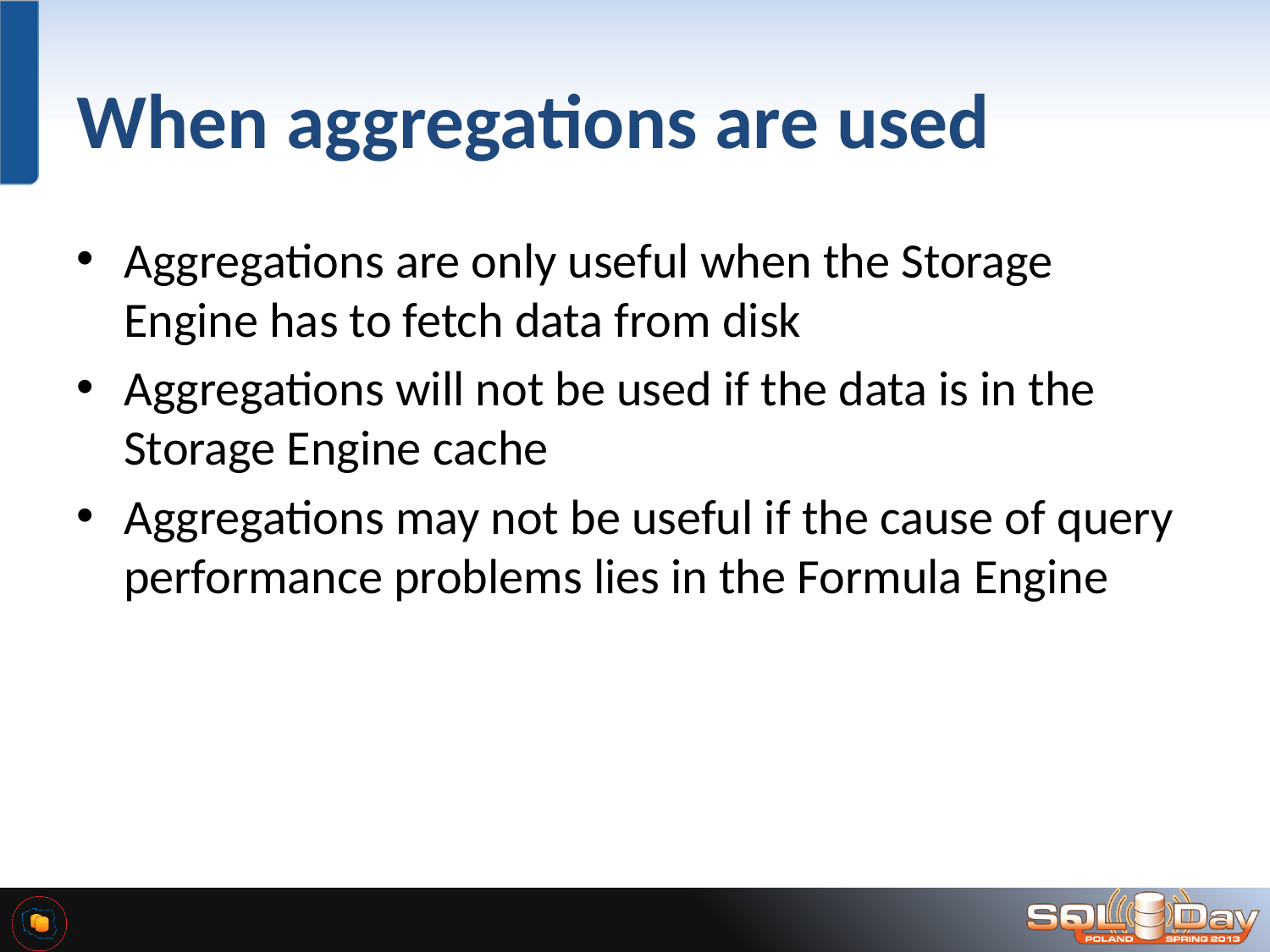

# When aggregations are used
Aggregations are only useful when the Storage Engine has to fetch data from disk
Aggregations will not be used if the data is in the Storage Engine cache
Aggregations may not be useful if the cause of query performance problems lies in the Formula Engine